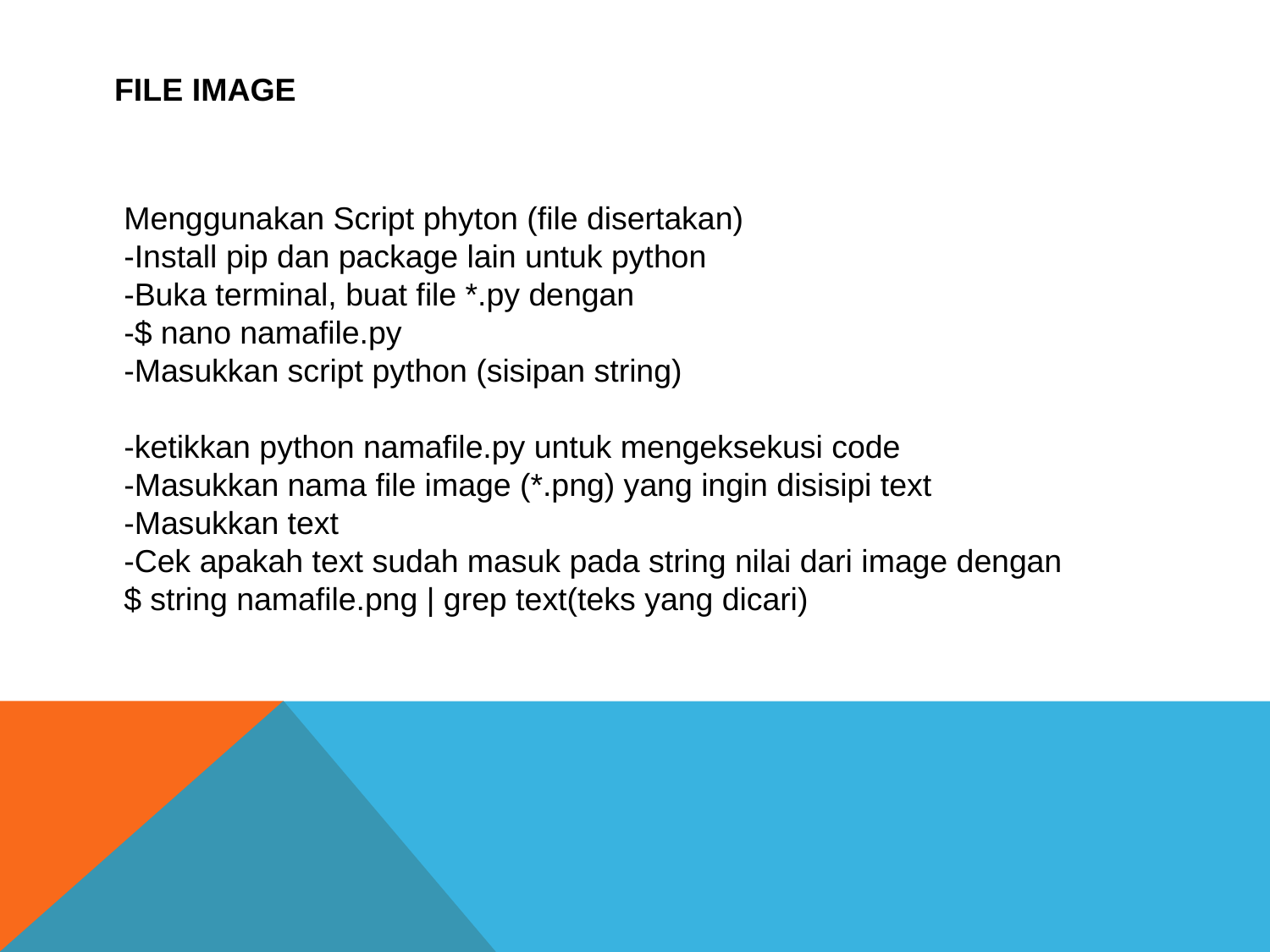

FILE IMAGE
Menggunakan Script phyton (file disertakan)
-Install pip dan package lain untuk python
-Buka terminal, buat file *.py dengan
-$ nano namafile.py
-Masukkan script python (sisipan string)

-ketikkan python namafile.py untuk mengeksekusi code
-Masukkan nama file image (*.png) yang ingin disisipi text
-Masukkan text
-Cek apakah text sudah masuk pada string nilai dari image dengan
$ string namafile.png | grep text(teks yang dicari)